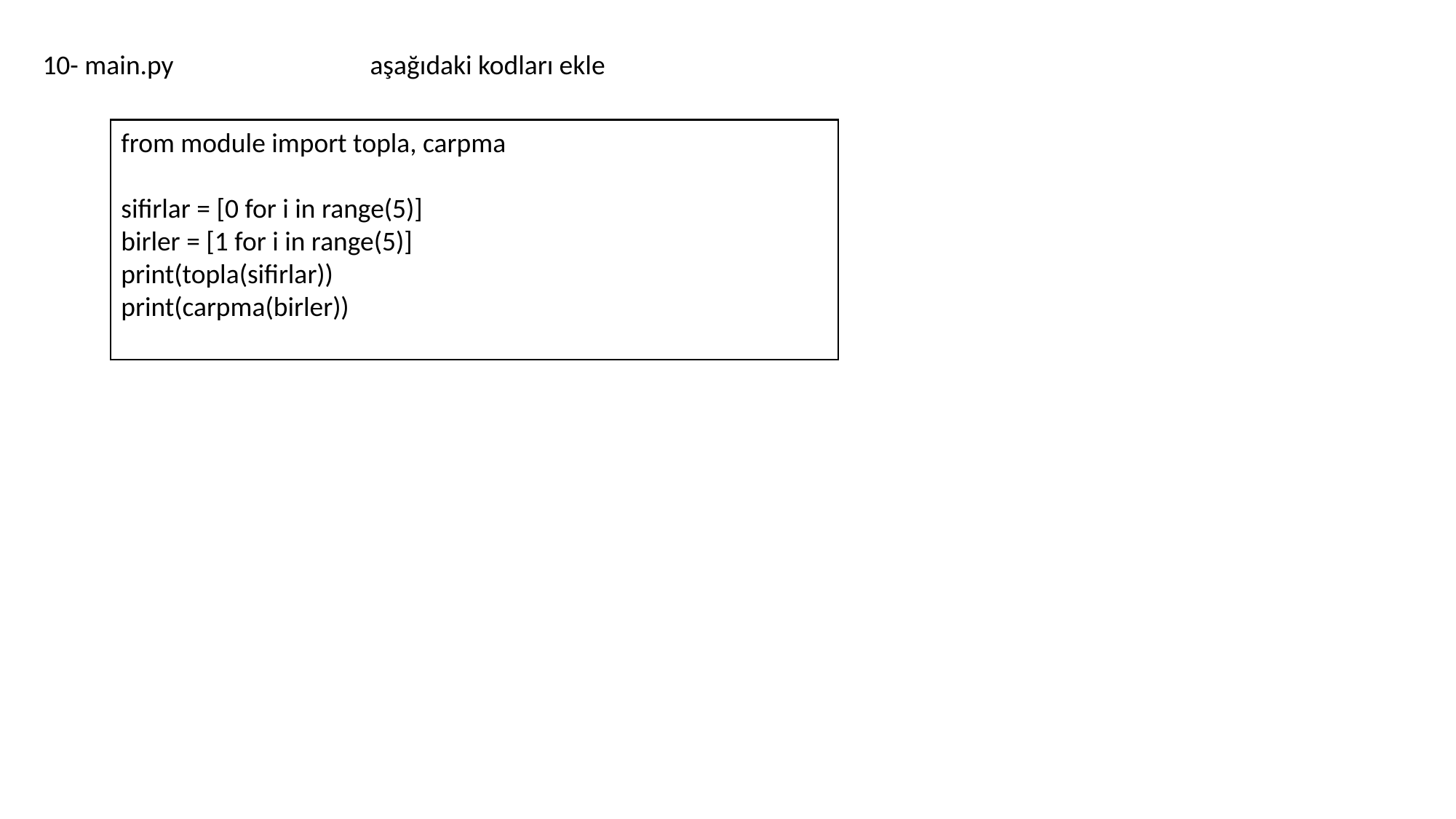

10- main.py		aşağıdaki kodları ekle
from module import topla, carpma

sifirlar = [0 for i in range(5)]
birler = [1 for i in range(5)]
print(topla(sifirlar))
print(carpma(birler))